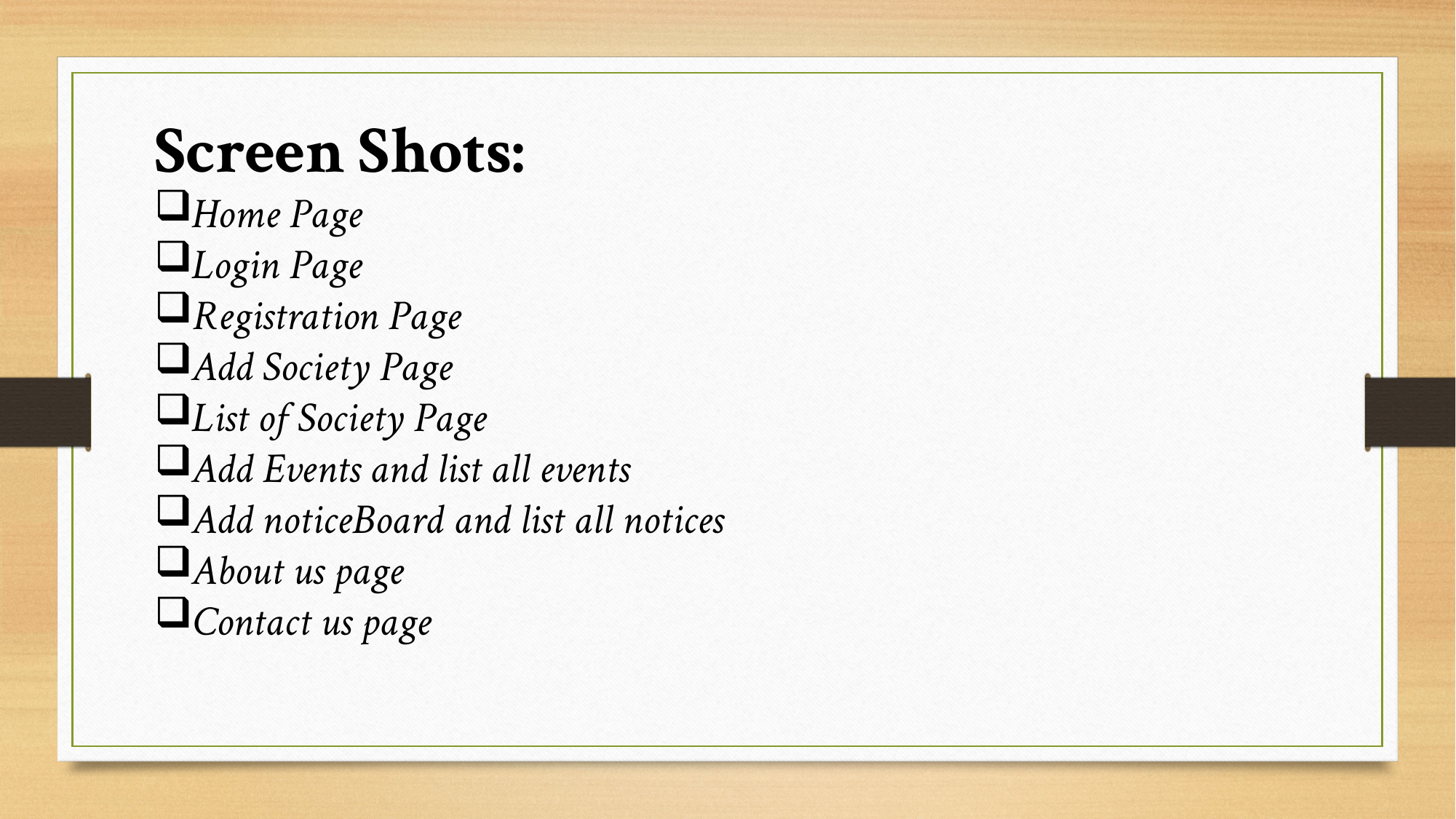

Screen Shots:
Home Page
Login Page
Registration Page
Add Society Page
List of Society Page
Add Events and list all events
Add noticeBoard and list all notices
About us page
Contact us page